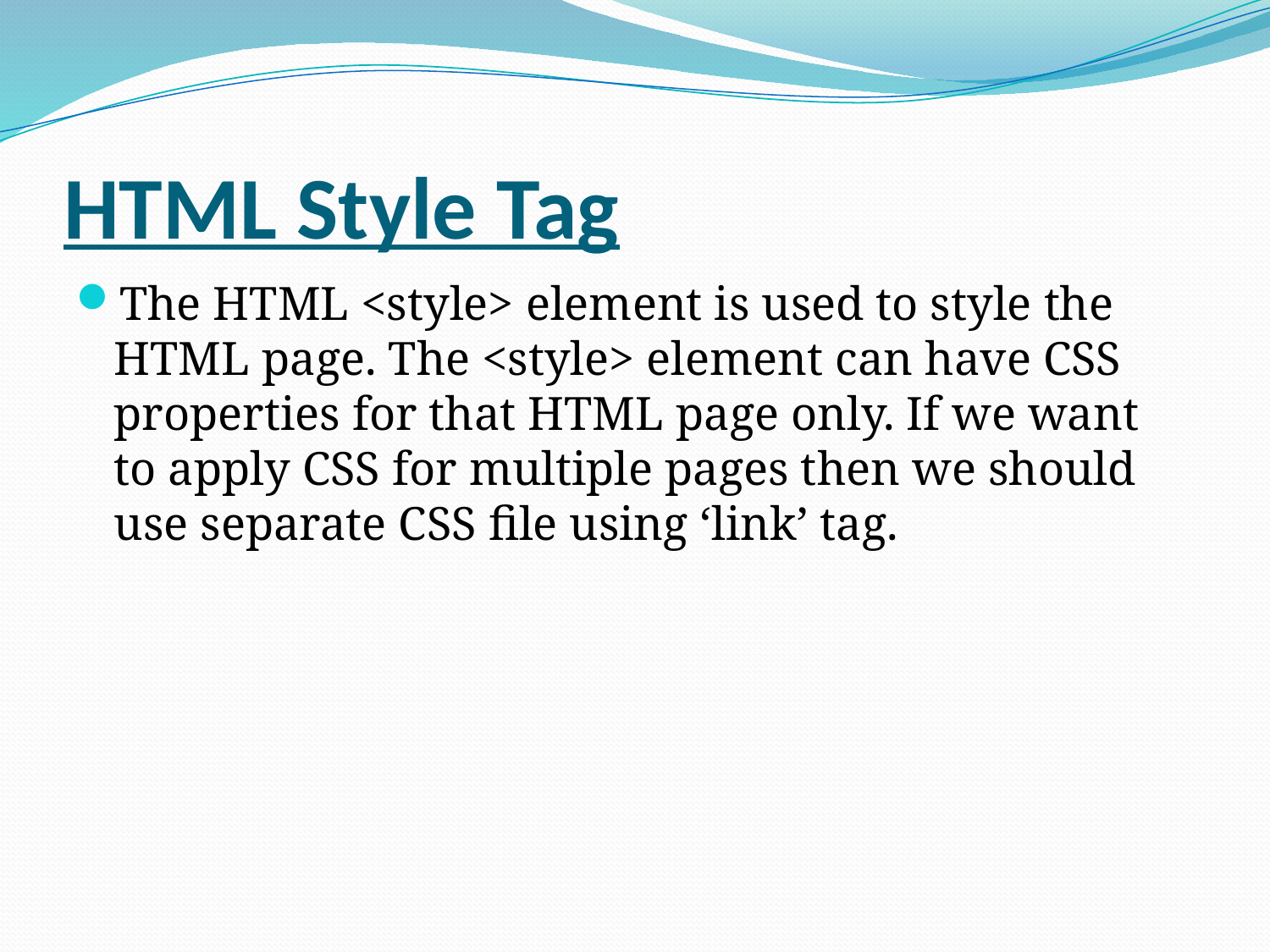

# HTML Style Tag
The HTML <style> element is used to style the HTML page. The <style> element can have CSS properties for that HTML page only. If we want to apply CSS for multiple pages then we should use separate CSS file using ‘link’ tag.